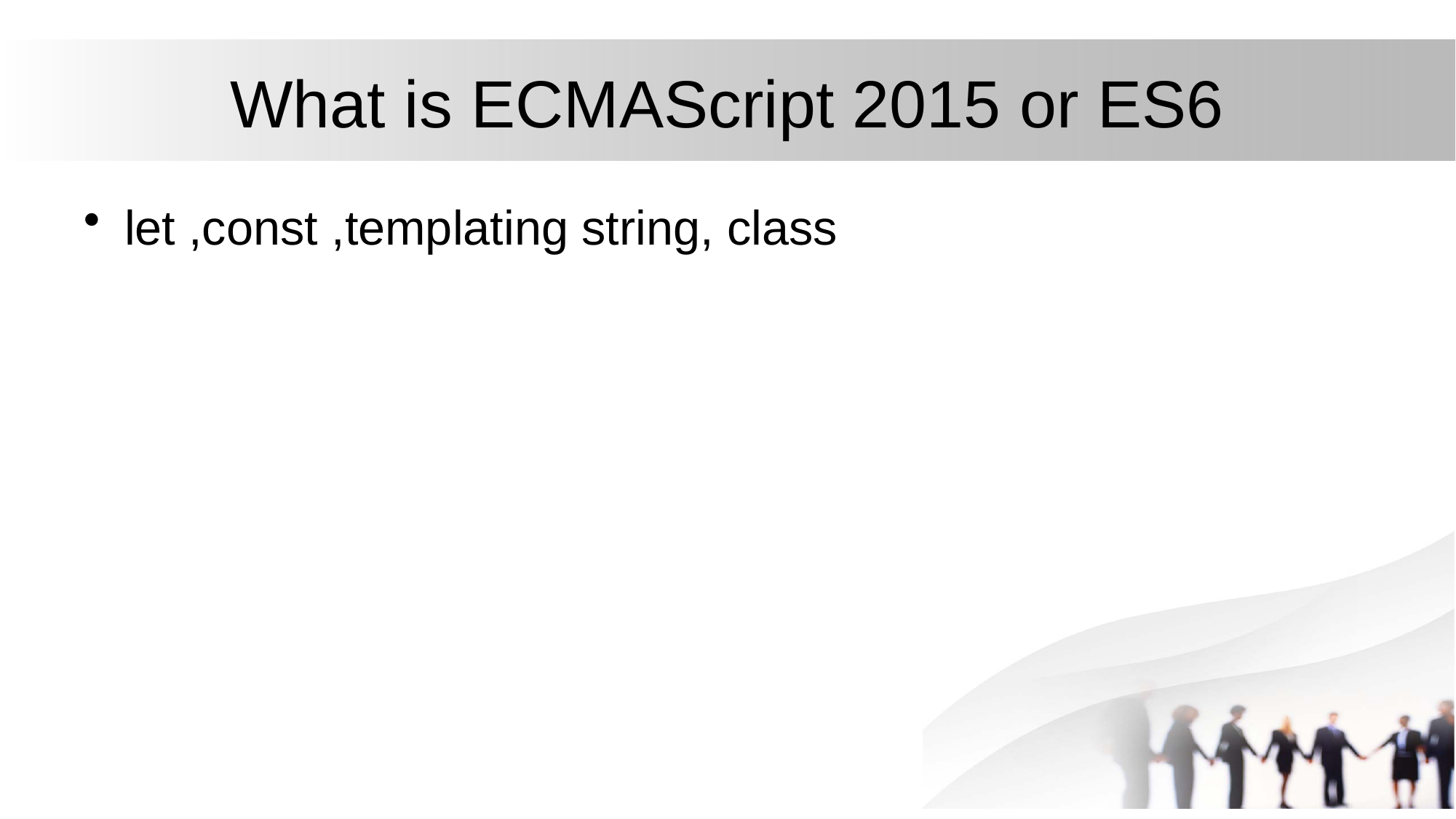

# What is ECMAScript 2015 or ES6
let ,const ,templating string, class